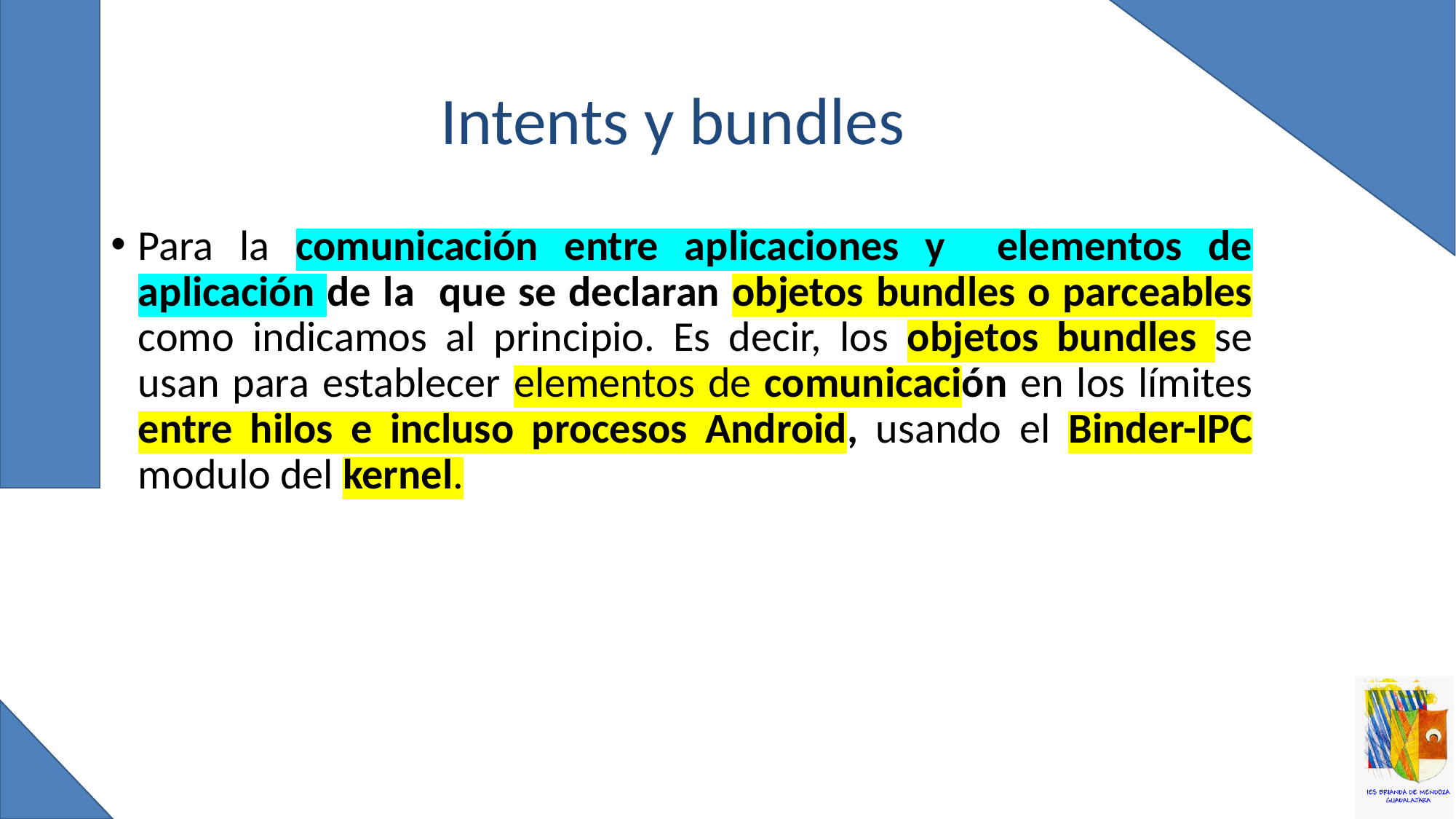

# Intents y bundles
Para la comunicación entre aplicaciones y  elementos de aplicación de la  que se declaran objetos bundles o parceables como indicamos al principio. Es decir, los objetos bundles se usan para establecer elementos de comunicación en los límites entre hilos e incluso procesos Android, usando el Binder-IPC modulo del kernel.